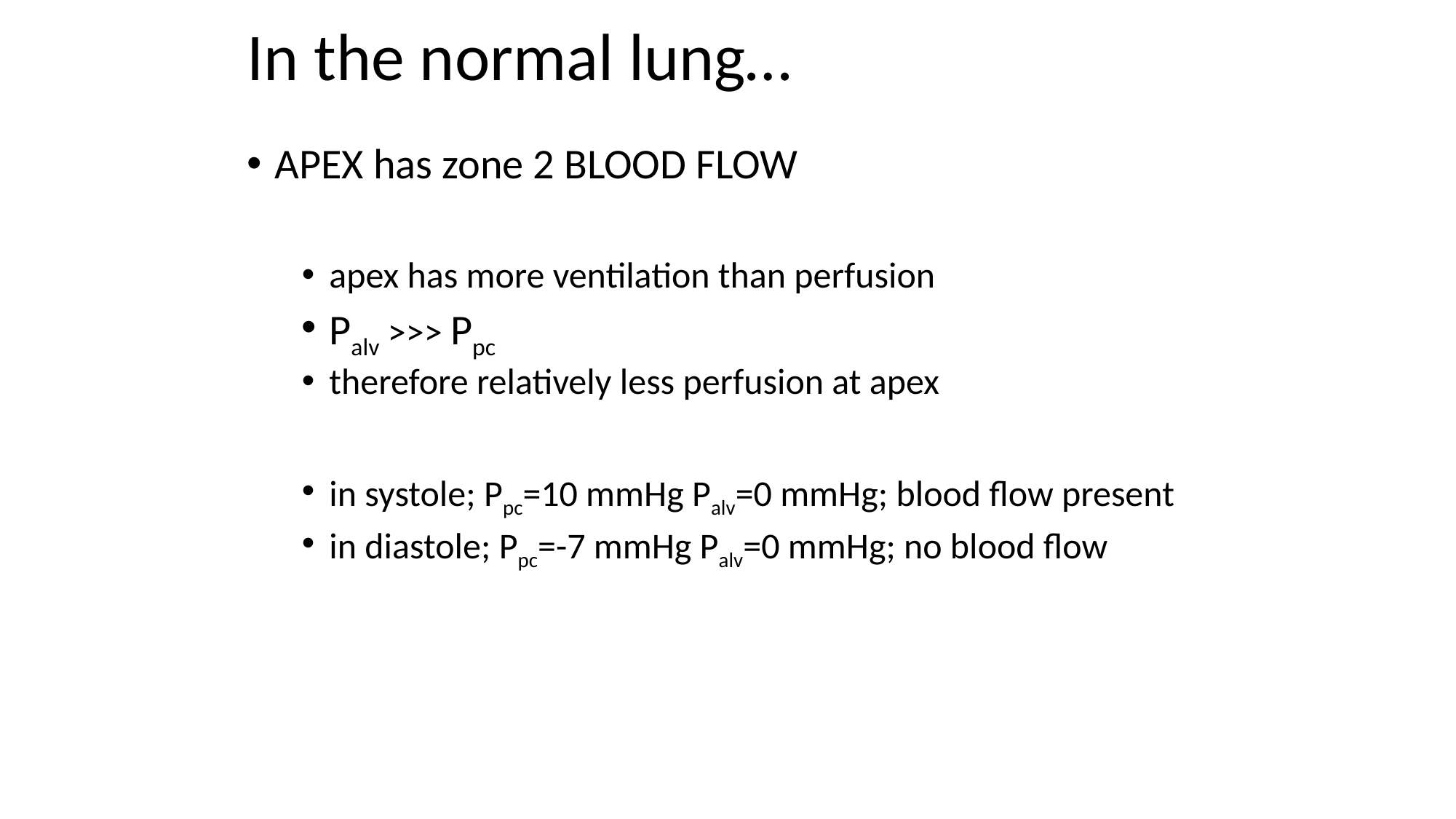

# In the normal lung…
APEX has zone 2 BLOOD FLOW

apex has more ventilation than perfusion
Palv >>> Ppc
therefore relatively less perfusion at apex

in systole; Ppc=10 mmHg Palv=0 mmHg; blood flow present
in diastole; Ppc=-7 mmHg Palv=0 mmHg; no blood flow